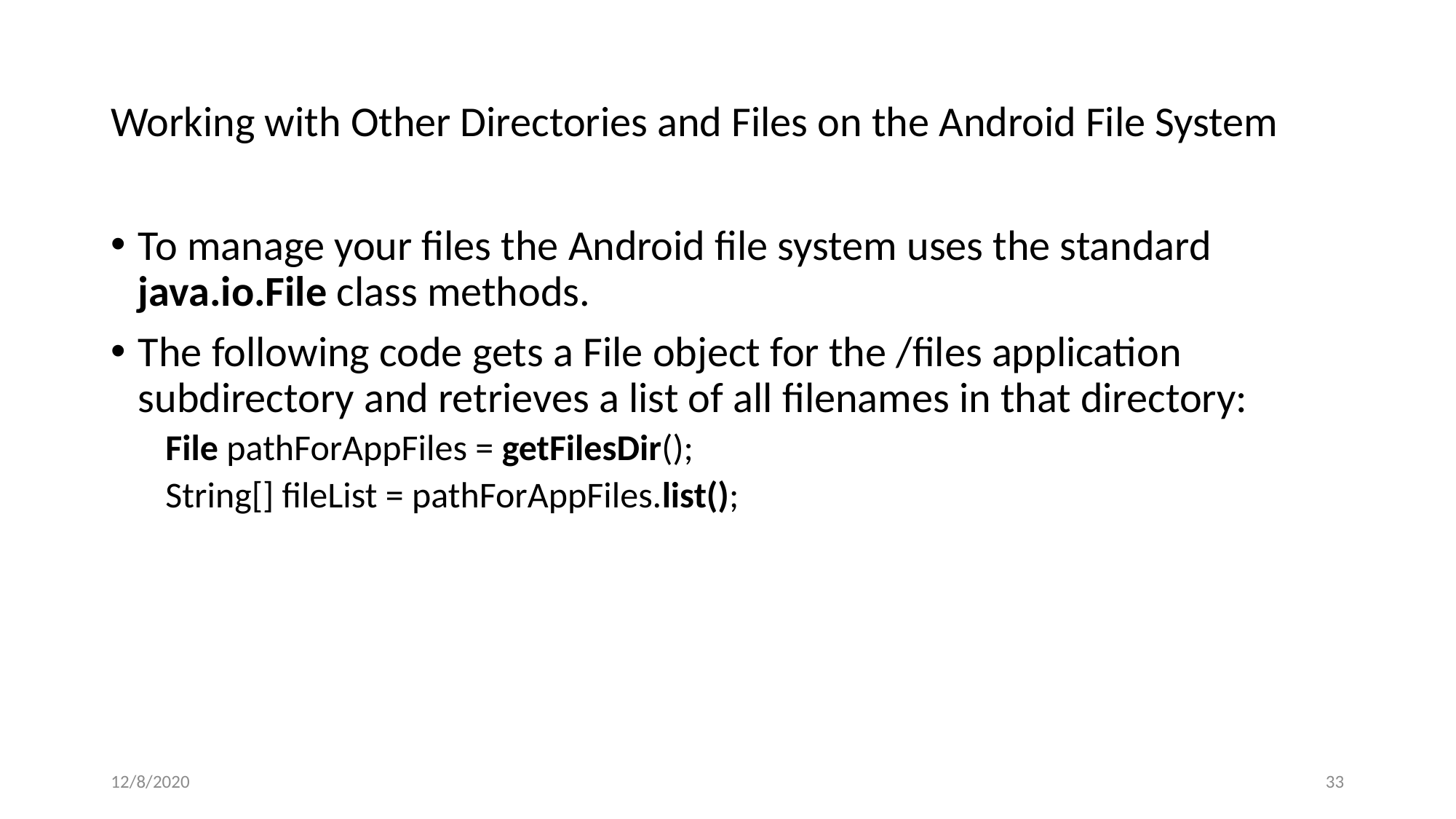

# Working with Other Directories and Files on the Android File System
To manage your files the Android file system uses the standard java.io.File class methods.
The following code gets a File object for the /files application subdirectory and retrieves a list of all filenames in that directory:
File pathForAppFiles = getFilesDir();
String[] fileList = pathForAppFiles.list();
12/8/2020
33